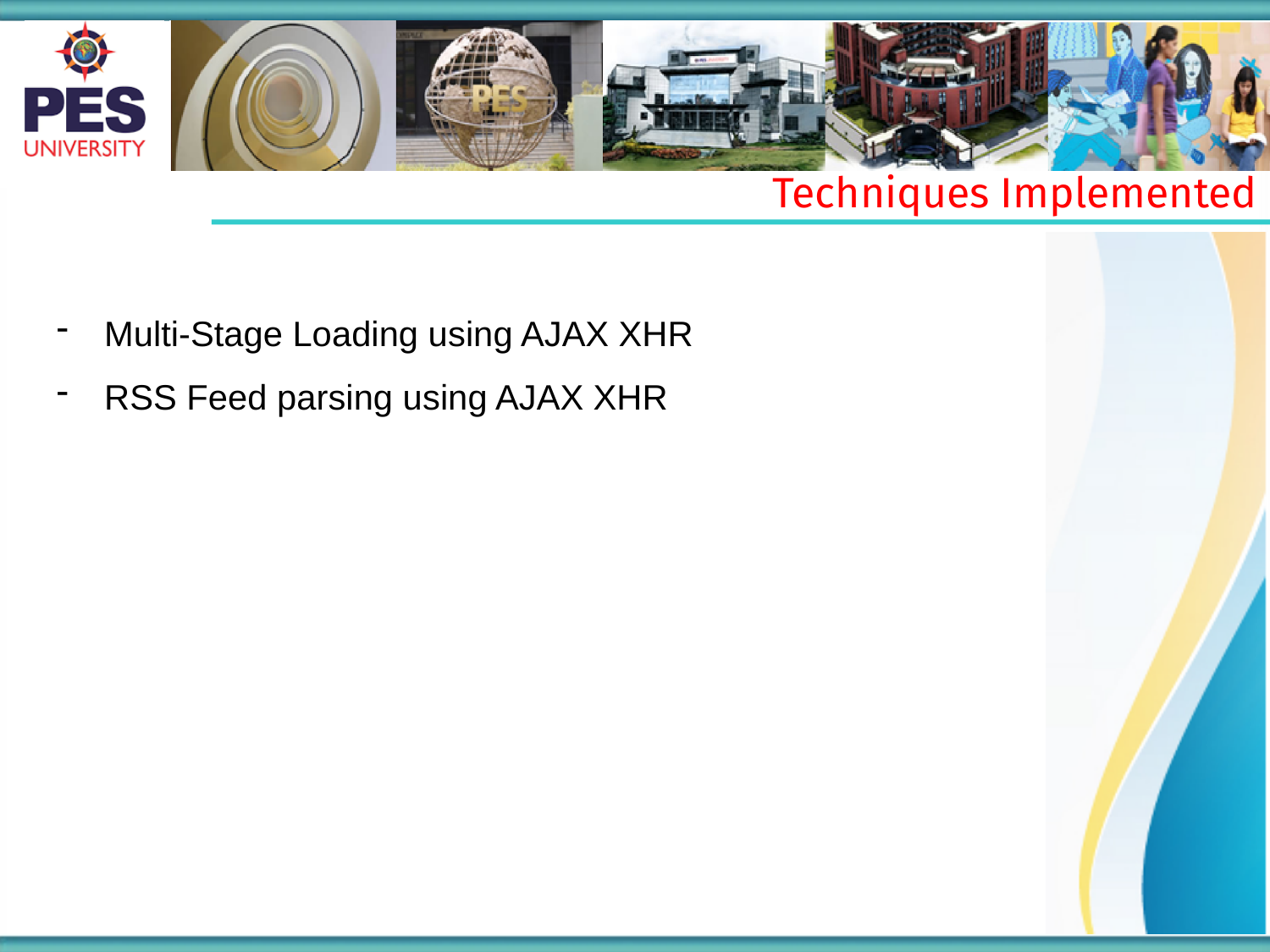

Techniques Implemented

Multi-Stage Loading using AJAX XHR
RSS Feed parsing using AJAX XHR